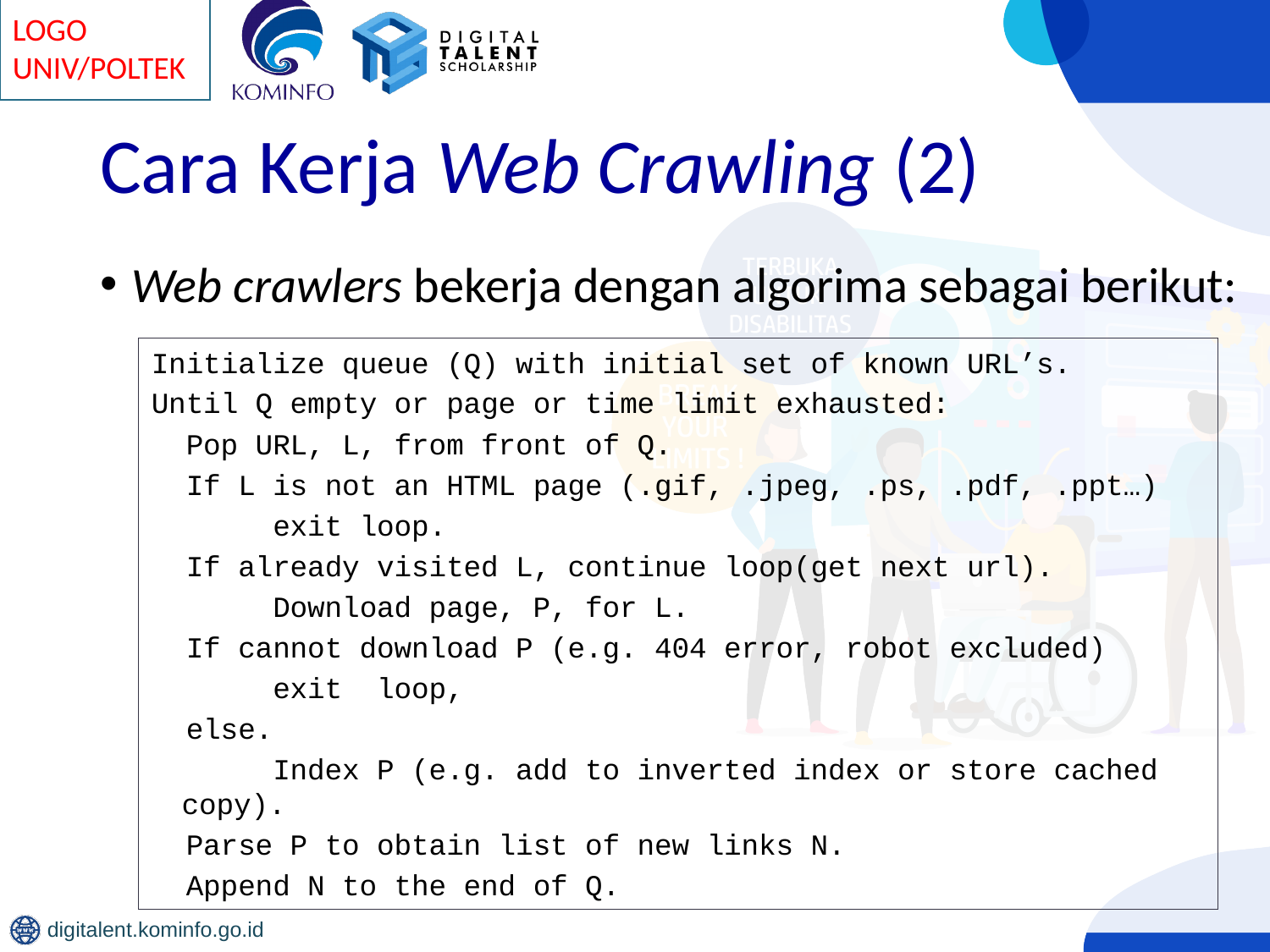

# Cara Kerja Web Crawling (2)
Web crawlers bekerja dengan algorima sebagai berikut:

Initialize queue (Q) with initial set of known URL’s.
Until Q empty or page or time limit exhausted:
  Pop URL, L, from front of Q.
  If L is not an HTML page (.gif, .jpeg, .ps, .pdf, .ppt…)
       exit loop.
  If already visited L, continue loop(get next url).
       Download page, P, for L.
  If cannot download P (e.g. 404 error, robot excluded)
       exit  loop,
  else.
       Index P (e.g. add to inverted index or store cached copy).
  Parse P to obtain list of new links N.
  Append N to the end of Q.